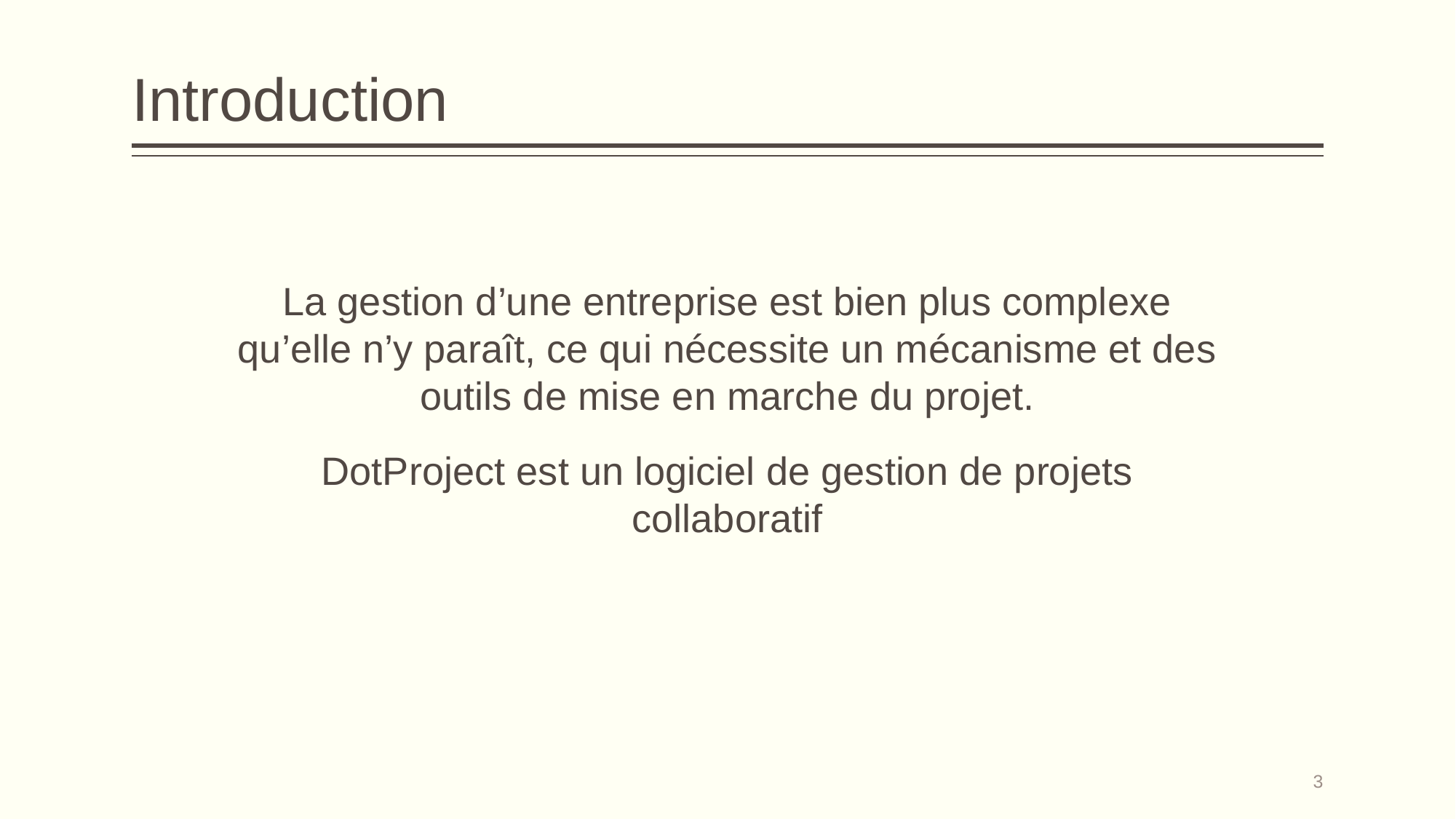

# Introduction
La gestion d’une entreprise est bien plus complexe qu’elle n’y paraît, ce qui nécessite un mécanisme et des outils de mise en marche du projet.
DotProject est un logiciel de gestion de projets collaboratif

3